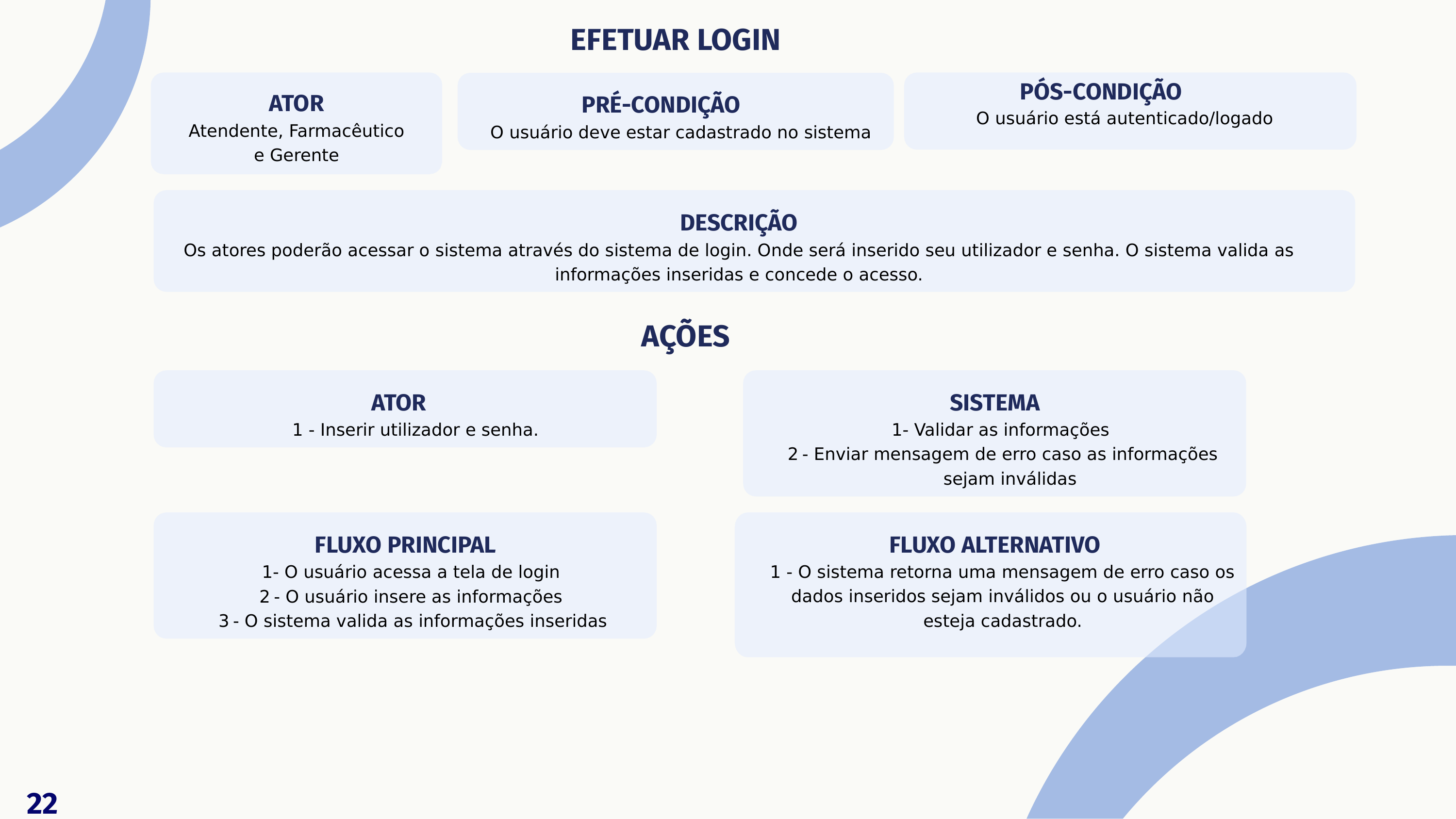

# EFETUAR LOGIN
PÓS-CONDIÇÃO
O usuário está autenticado/logado

ATOR
Atendente, Farmacêutico
e Gerente
PRÉ-CONDIÇÃO
O usuário deve estar cadastrado no sistema
DESCRIÇÃO
Os atores poderão acessar o sistema através do sistema de login. Onde será inserido seu utilizador e senha. O sistema valida as
informações inseridas e concede o acesso.
AÇÕES

ATOR
1 - Inserir utilizador e senha.
SISTEMA
- Validar as informações
- Enviar mensagem de erro caso as informações sejam inválidas

FLUXO PRINCIPAL
- O usuário acessa a tela de login
- O usuário insere as informações
- O sistema valida as informações inseridas
FLUXO ALTERNATIVO
1 - O sistema retorna uma mensagem de erro caso os
dados inseridos sejam inválidos ou o usuário não esteja cadastrado.
22